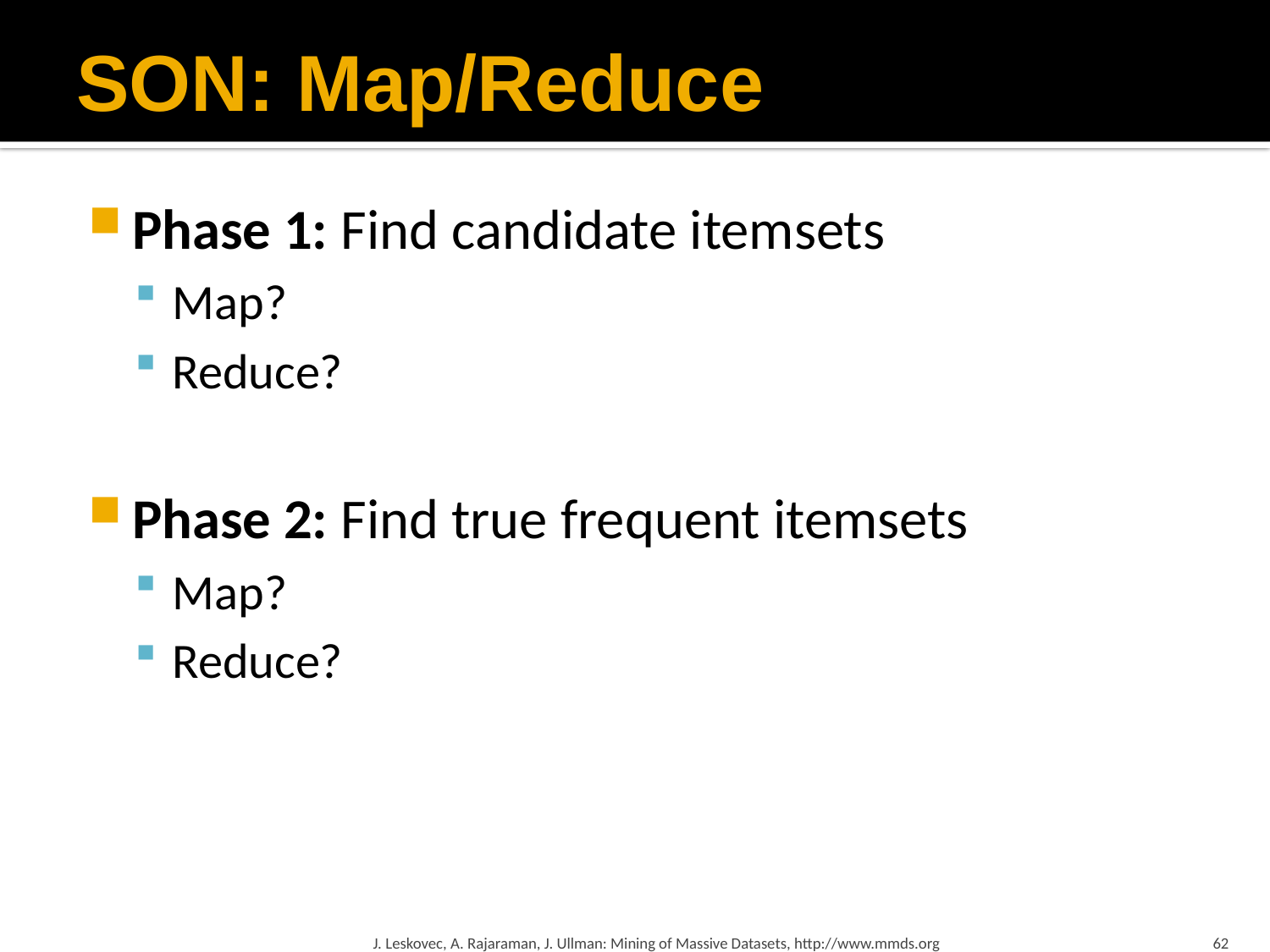

# SON: Map/Reduce
Phase 1: Find candidate itemsets
Map?
Reduce?

Phase 2: Find true frequent itemsets
Map?
Reduce?
J. Leskovec, A. Rajaraman, J. Ullman: Mining of Massive Datasets, http://www.mmds.org
62